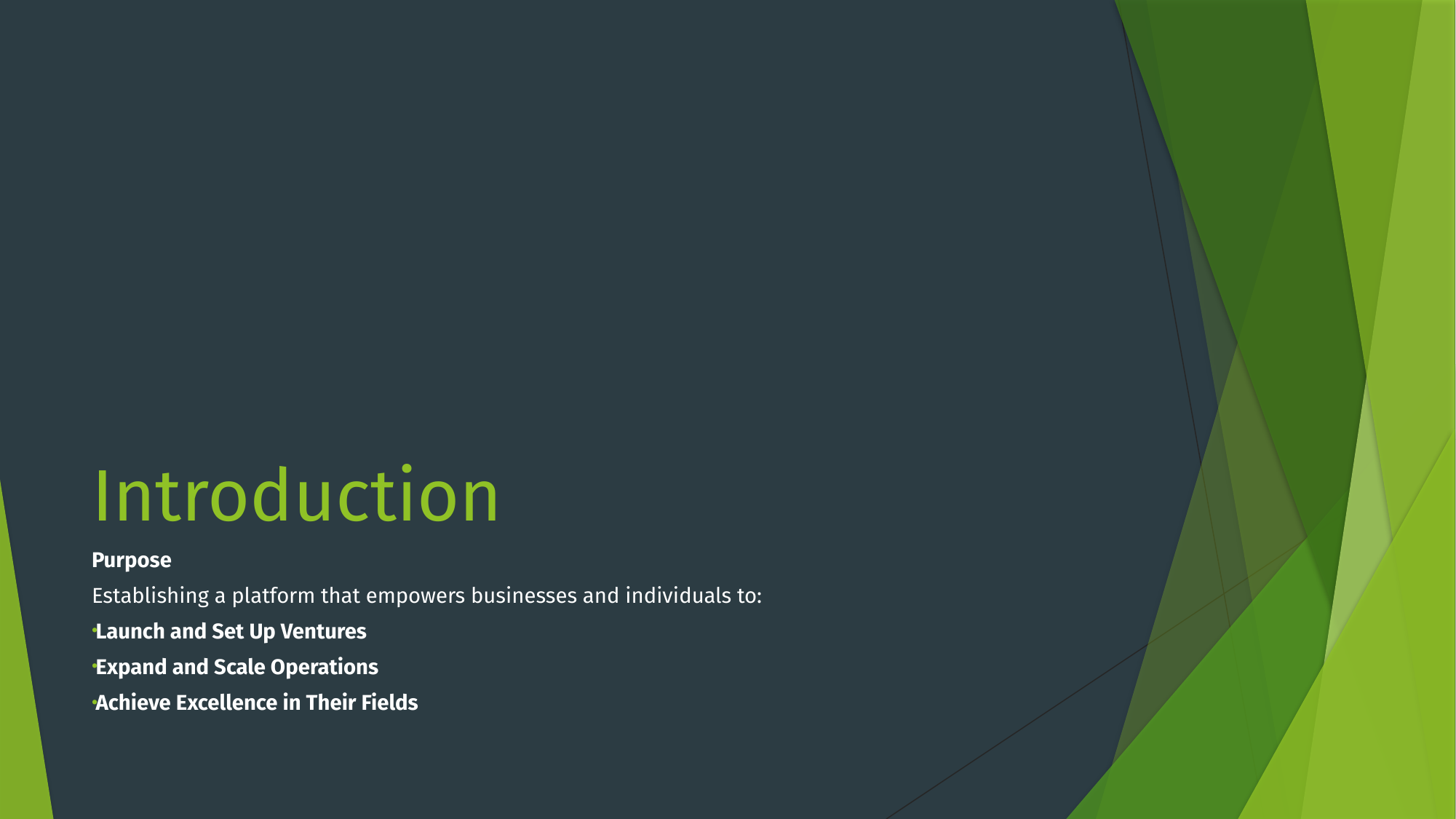

# Introduction
Purpose
Establishing a platform that empowers businesses and individuals to:
Launch and Set Up Ventures
Expand and Scale Operations
Achieve Excellence in Their Fields